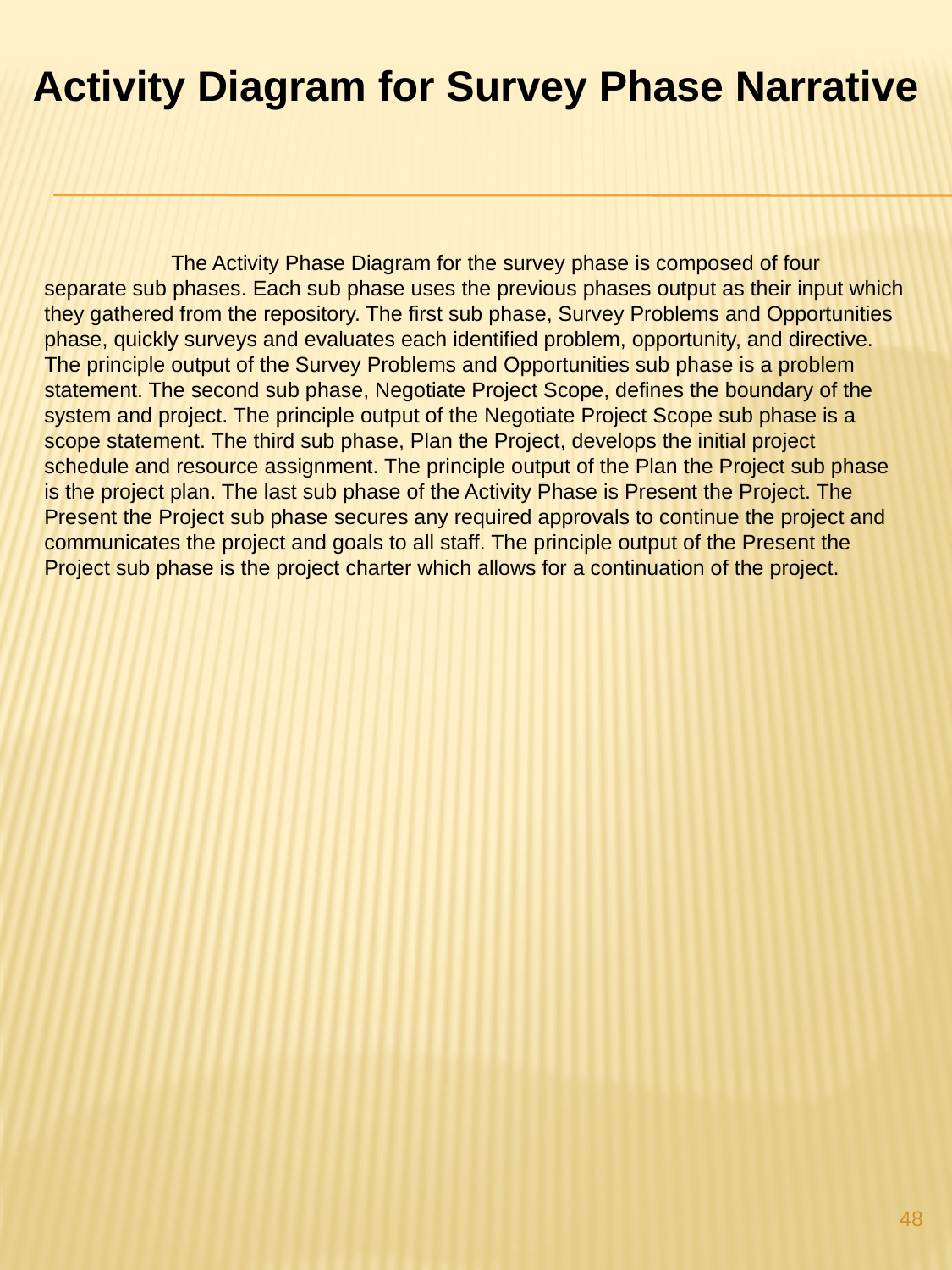

Activity Diagram for Survey Phase Narrative
	The Activity Phase Diagram for the survey phase is composed of four separate sub phases. Each sub phase uses the previous phases output as their input which they gathered from the repository. The first sub phase, Survey Problems and Opportunities phase, quickly surveys and evaluates each identified problem, opportunity, and directive. The principle output of the Survey Problems and Opportunities sub phase is a problem statement. The second sub phase, Negotiate Project Scope, defines the boundary of the system and project. The principle output of the Negotiate Project Scope sub phase is a scope statement. The third sub phase, Plan the Project, develops the initial project schedule and resource assignment. The principle output of the Plan the Project sub phase is the project plan. The last sub phase of the Activity Phase is Present the Project. The Present the Project sub phase secures any required approvals to continue the project and communicates the project and goals to all staff. The principle output of the Present the Project sub phase is the project charter which allows for a continuation of the project.

48